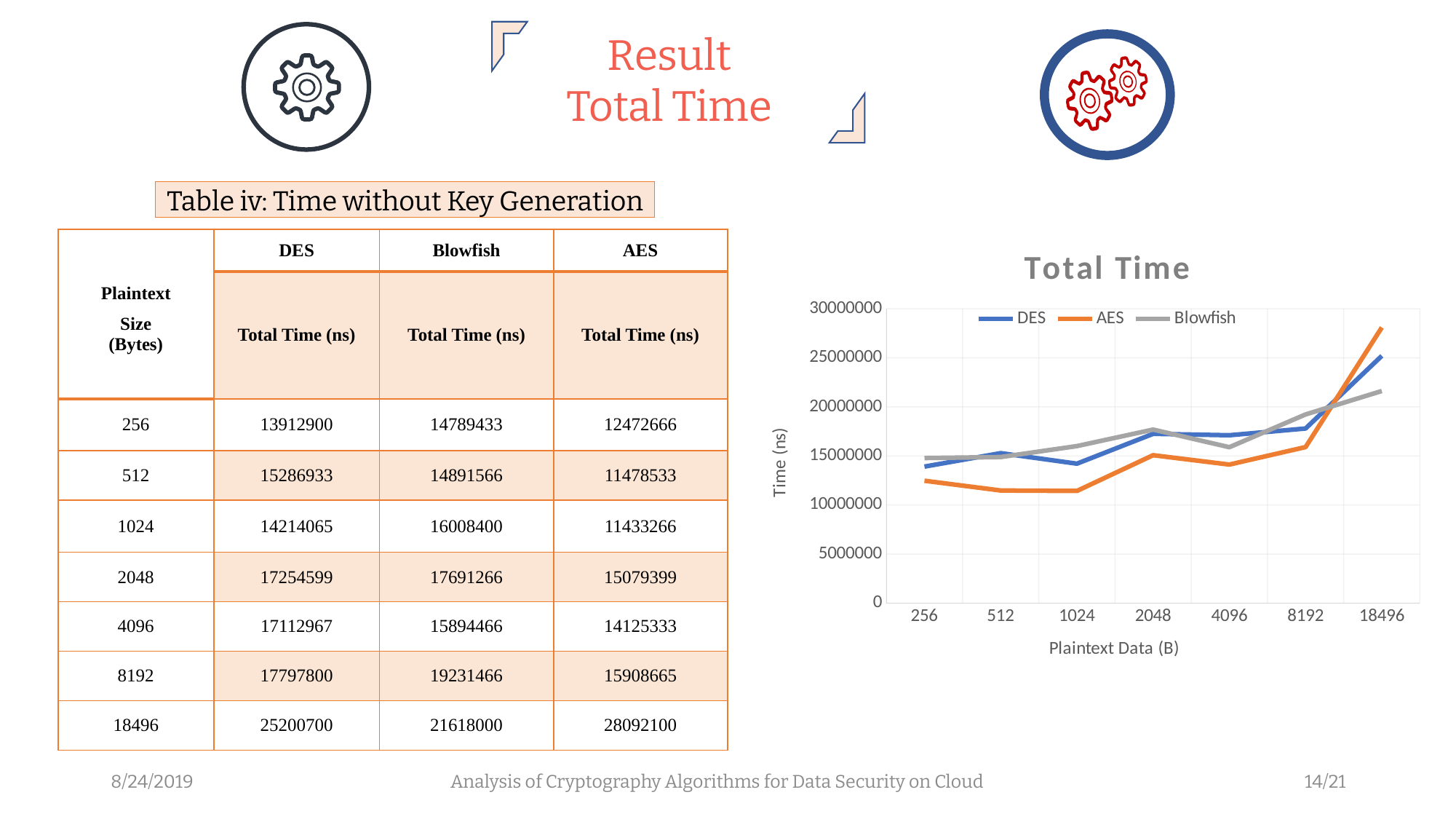

Result
Total Time

Table iv: Time without Key Generation

### Chart: Total Time

| Category | DES | AES | Blowfish |
|---|---|---|---|
| 256 | 13912900.0 | 12472666.0 | 14789433.0 |
| 512 | 15286933.0 | 11478533.0 | 14891566.0 |
| 1024 | 14214065.0 | 11433266.0 | 16008400.0 |
| 2048 | 17254599.0 | 15079399.0 | 17691266.0 |
| 4096 | 17112967.0 | 14125333.0 | 15894466.0 |
| 8192 | 17797800.0 | 15908665.0 | 19231466.0 |
| 18496 | 25200700.0 | 28092100.0 | 21618000.0 |
| Plaintext Size (Bytes) | DES | Blowfish | AES |
| --- | --- | --- | --- |
|  | Total Time (ns) | Total Time (ns) | Total Time (ns) |
| 256 | ‭13912900‬ | ‭14789433‬ | ‭12472666‬ |
| 512 | ‭15286933‬ | ‭14891566‬ | ‭11478533‬ |
| 1024 | ‭14214065‬ | ‭16008400‬ | ‭11433266‬ |
| 2048 | ‭17254599‬ | ‭17691266‬ | ‭15079399‬ |
| 4096 | ‭17112967‬ | ‭15894466‬ | ‭14125333‬ |
| 8192 | ‭17797800‬ | ‭19231466‬ | ‭15908665‬ |
| 18496 | ‭25200700‬ | ‭21618000‬ | ‭28092100‬ |
8/24/2019
Analysis of Cryptography Algorithms for Data Security on Cloud
14/21